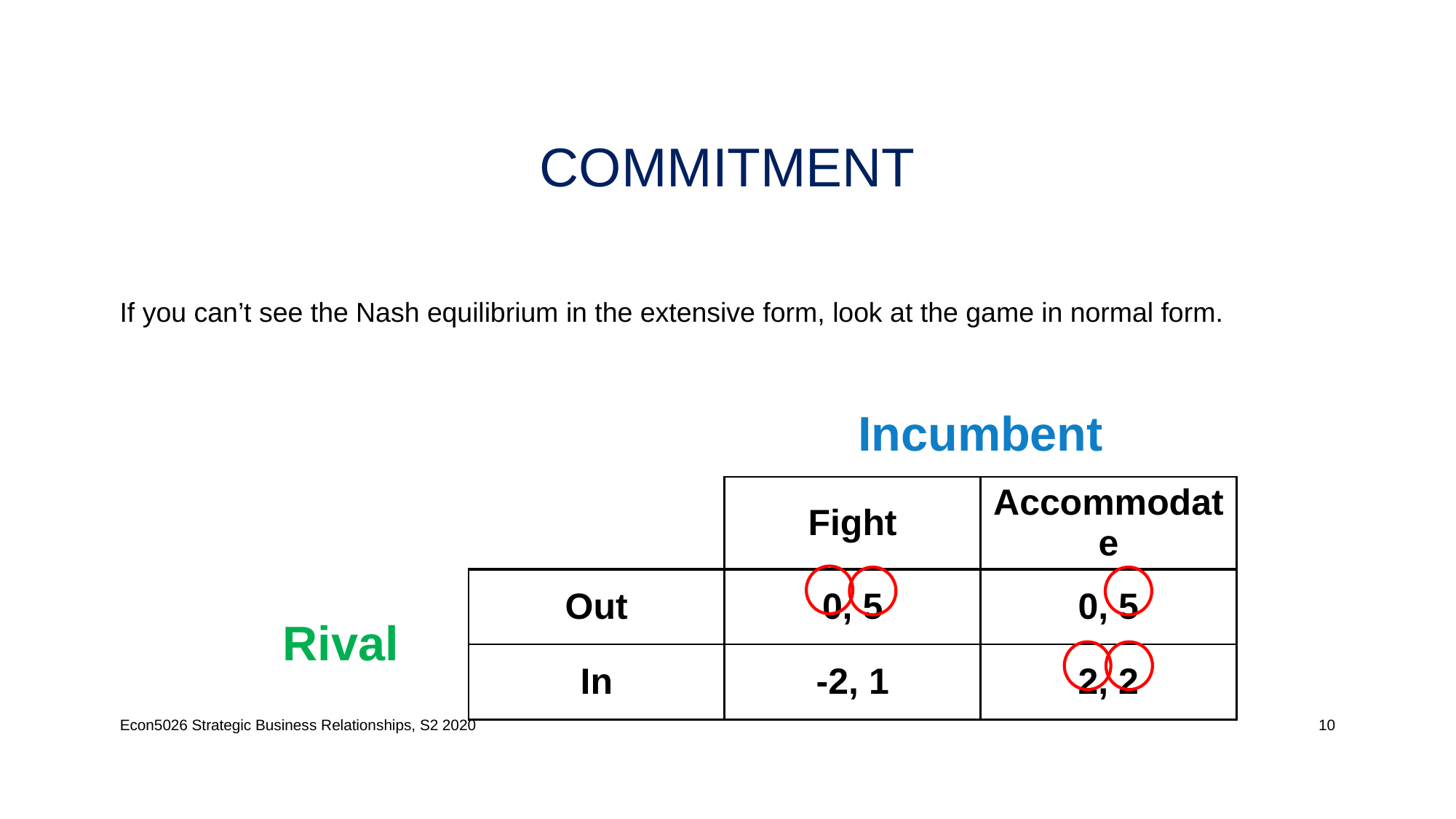

# Commitment
If you can’t see the Nash equilibrium in the extensive form, look at the game in normal form.
|  |  | Incumbent |  |
| --- | --- | --- | --- |
|  |  | Fight | Accommodate |
| Rival | Out | 0, 5 | 0, 5 |
|  | In | -2, 1 | 2, 2 |

Econ5026 Strategic Business Relationships, S2 2020
10